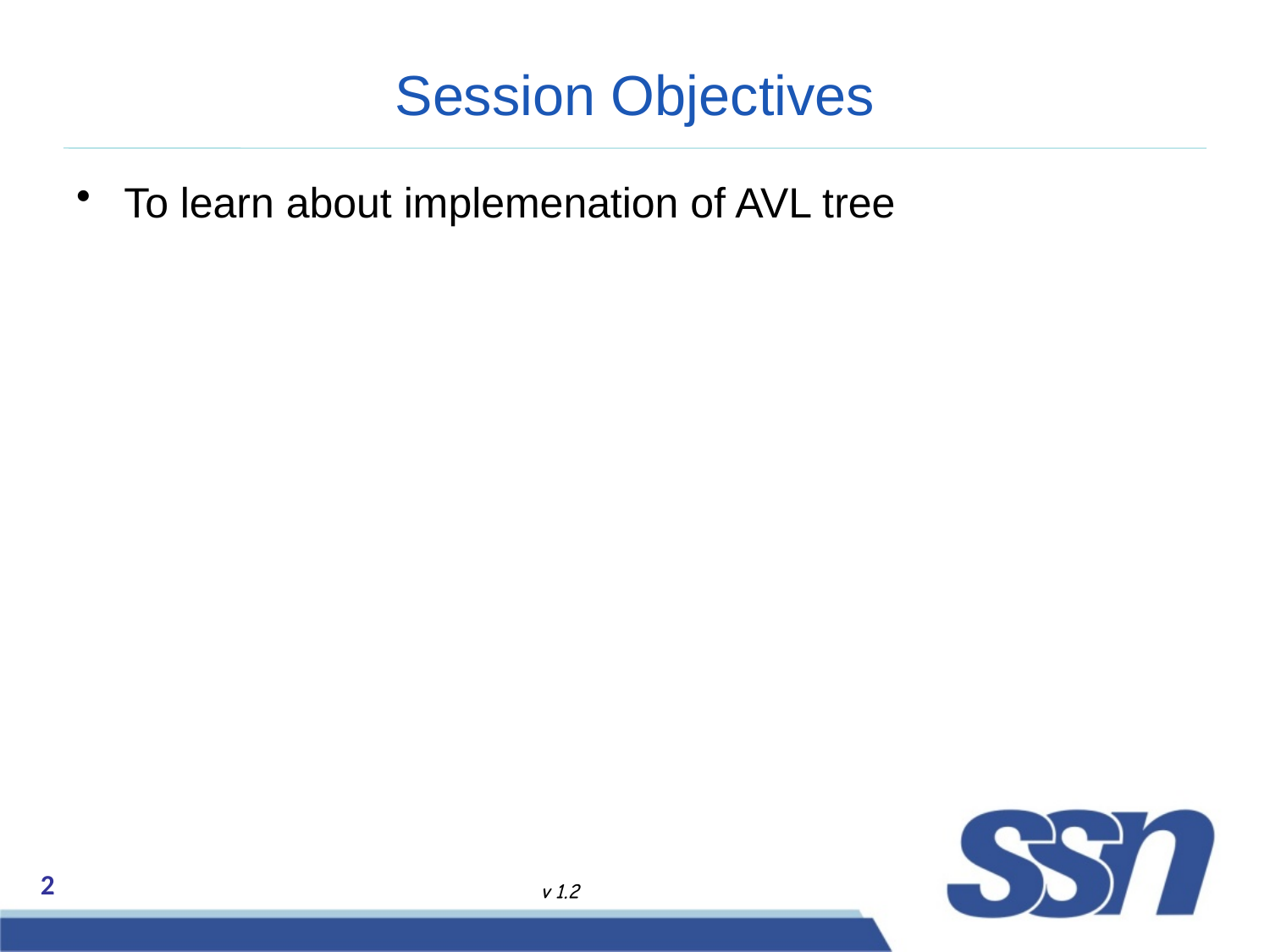

# Session Objectives
To learn about implemenation of AVL tree